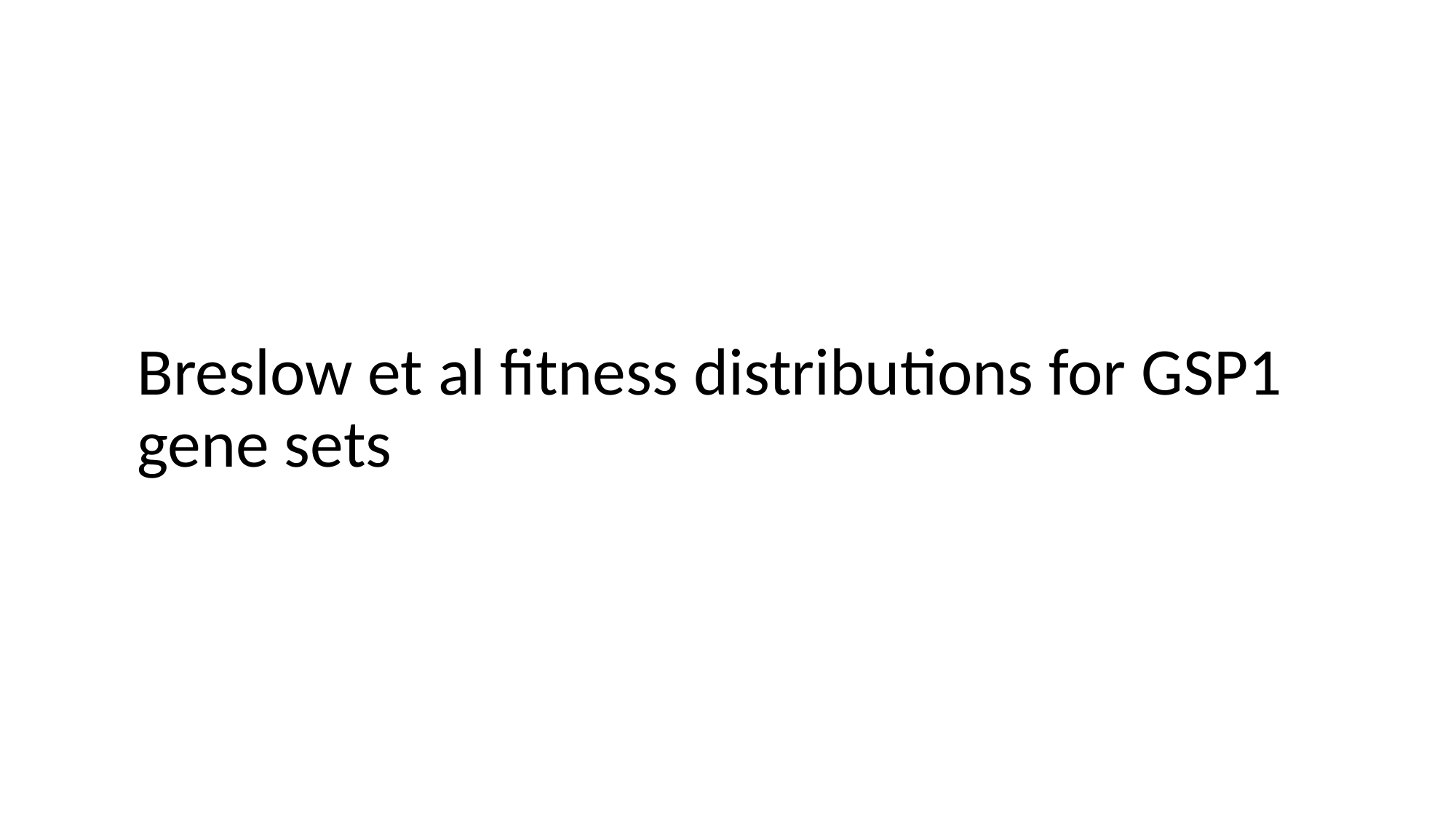

# Breslow et al fitness distributions for GSP1 gene sets